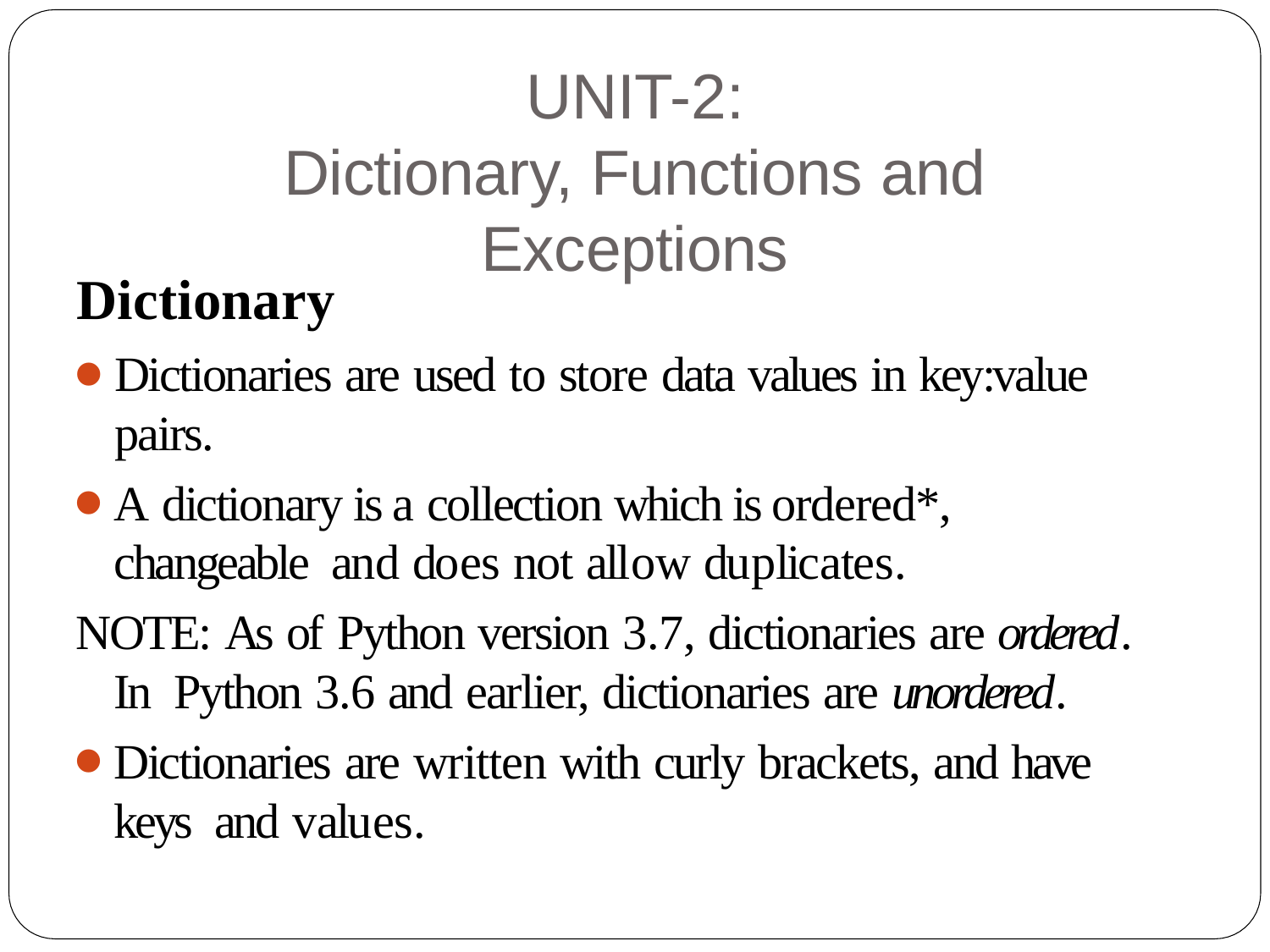

# UNIT-2:
Dictionary, Functions and Exceptions
Dictionary
Dictionaries are used to store data values in key:value pairs.
A dictionary is a collection which is ordered*, changeable  and does not allow duplicates.
NOTE: As of Python version 3.7, dictionaries are ordered. In  Python 3.6 and earlier, dictionaries are unordered.
Dictionaries are written with curly brackets, and have keys  and values.